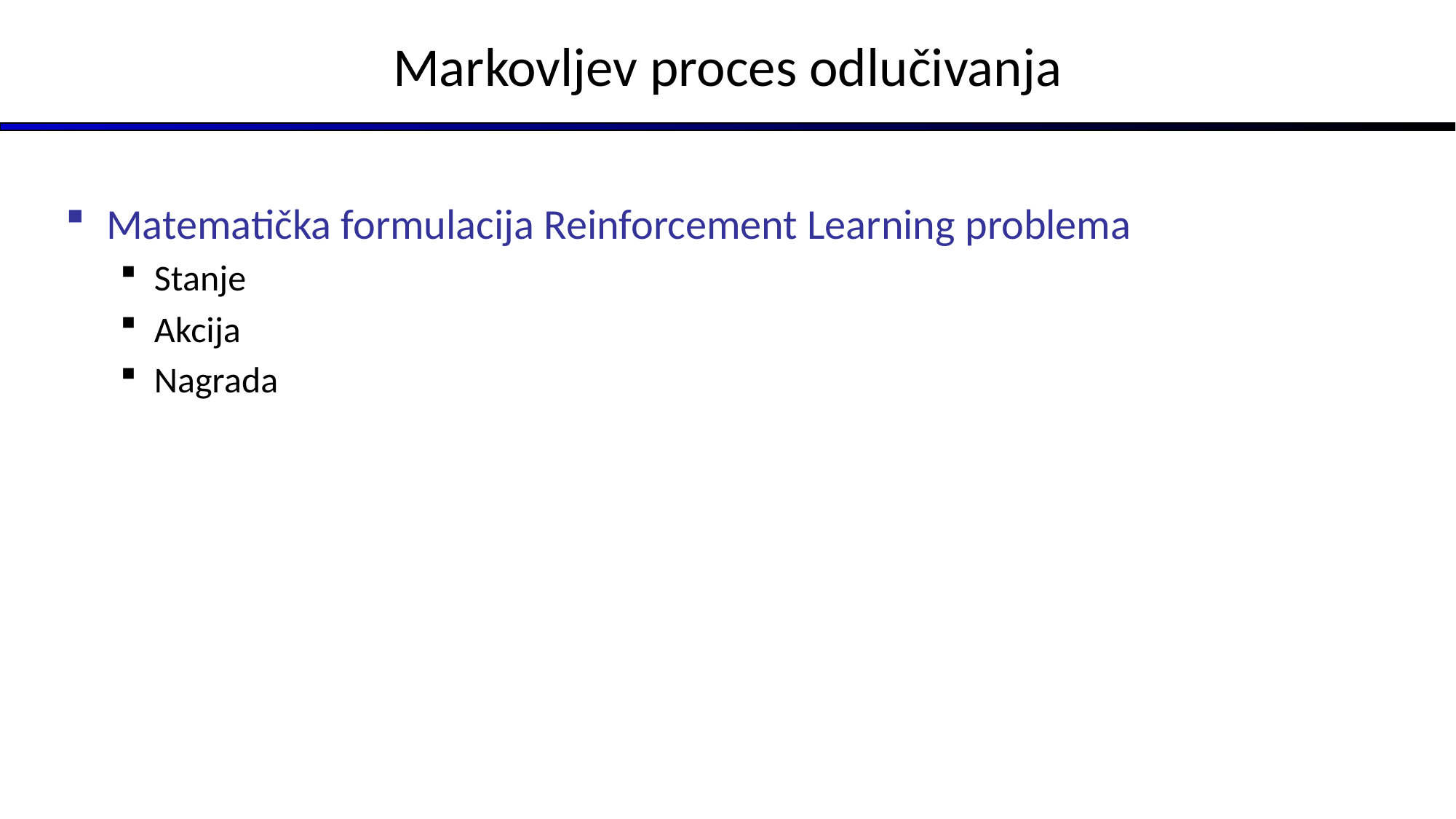

# Markovljev proces odlučivanja
Matematička formulacija Reinforcement Learning problema
Stanje
Akcija
Nagrada